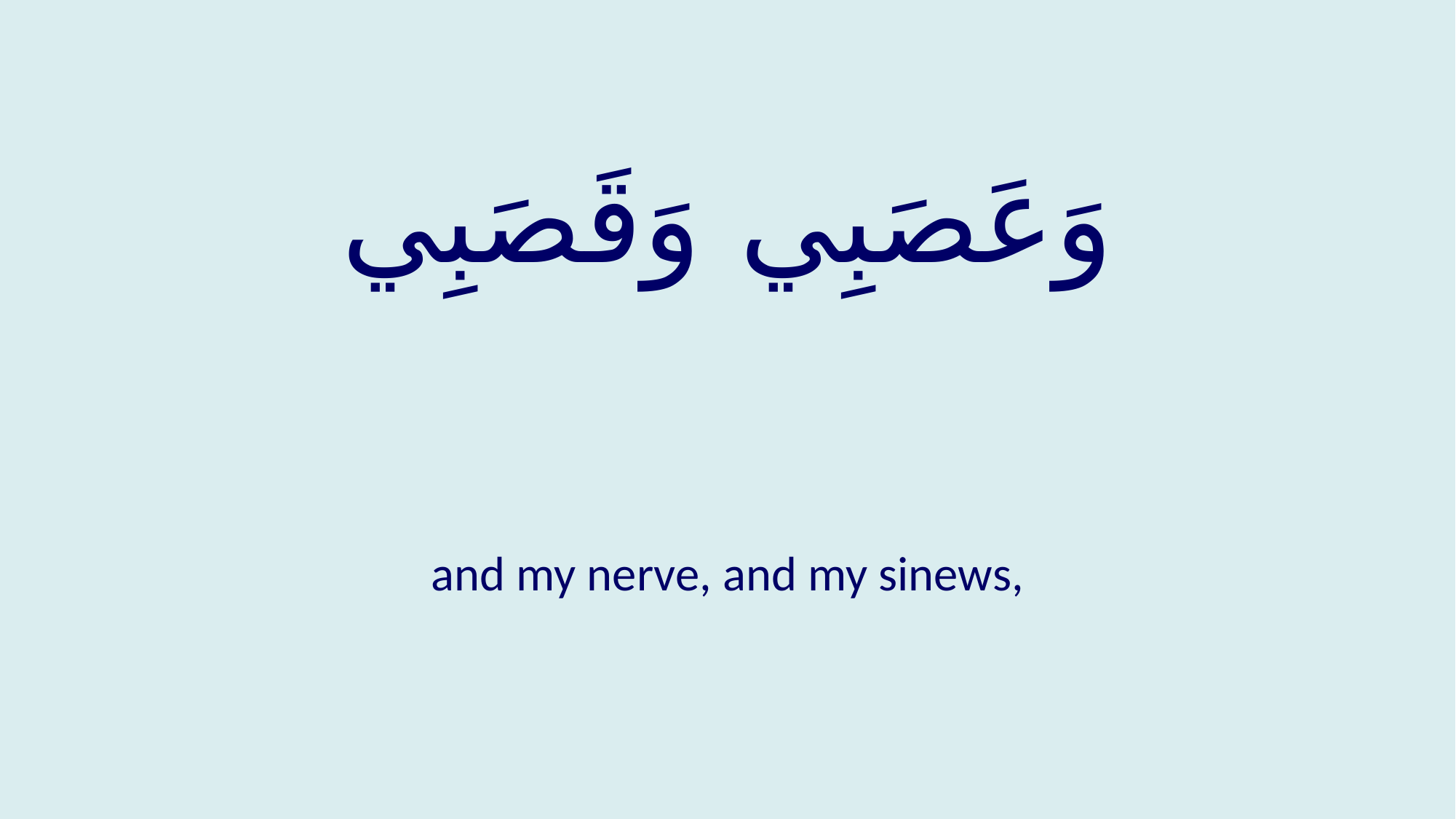

# وَعَصَبِي وَقَصَبِي
and my nerve, and my sinews,